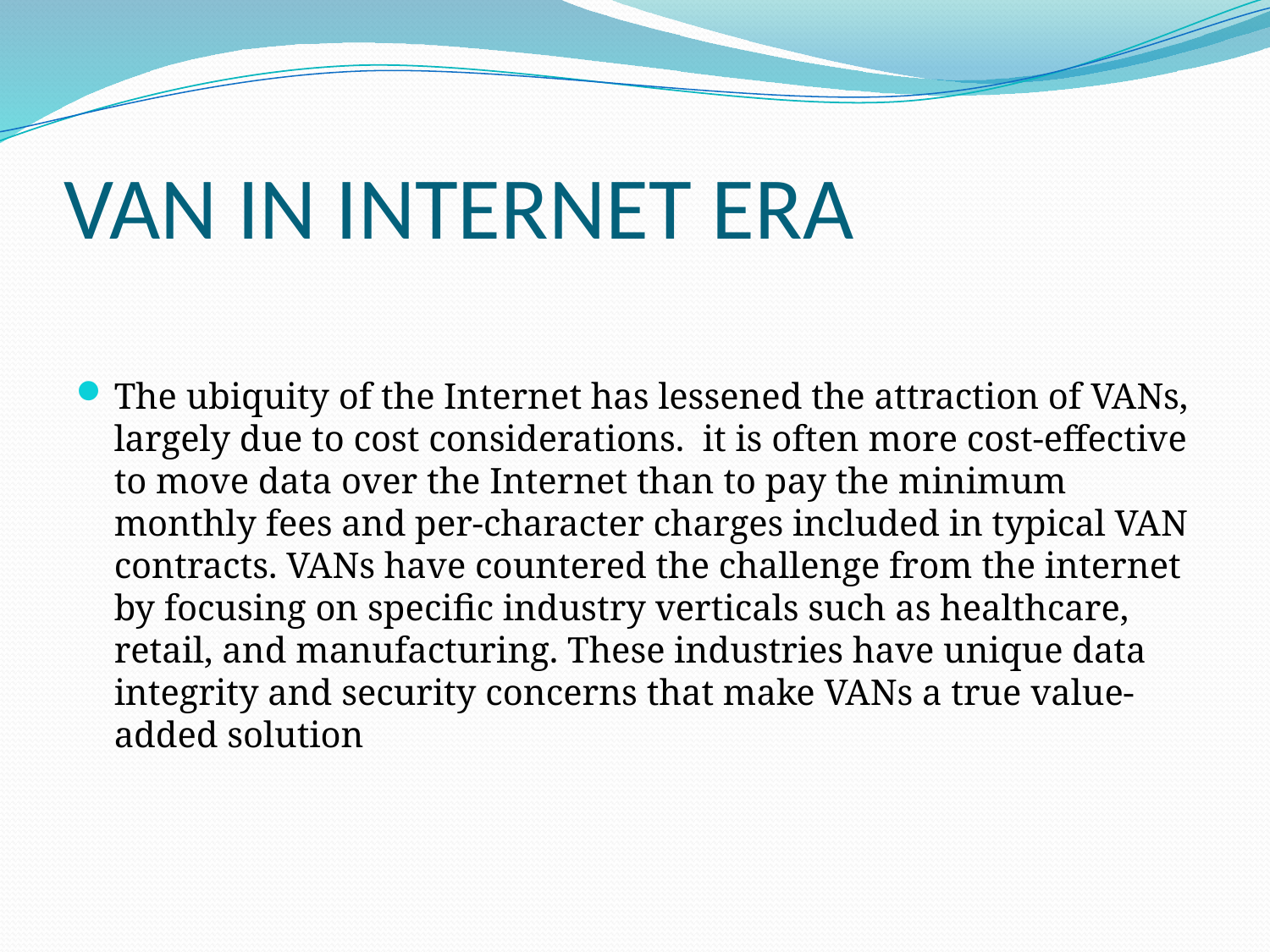

# VAN IN INTERNET ERA

The ubiquity of the Internet has lessened the attraction of VANs, largely due to cost considerations.  it is often more cost-effective to move data over the Internet than to pay the minimum monthly fees and per-character charges included in typical VAN contracts. VANs have countered the challenge from the internet by focusing on specific industry verticals such as healthcare, retail, and manufacturing. These industries have unique data integrity and security concerns that make VANs a true value-added solution